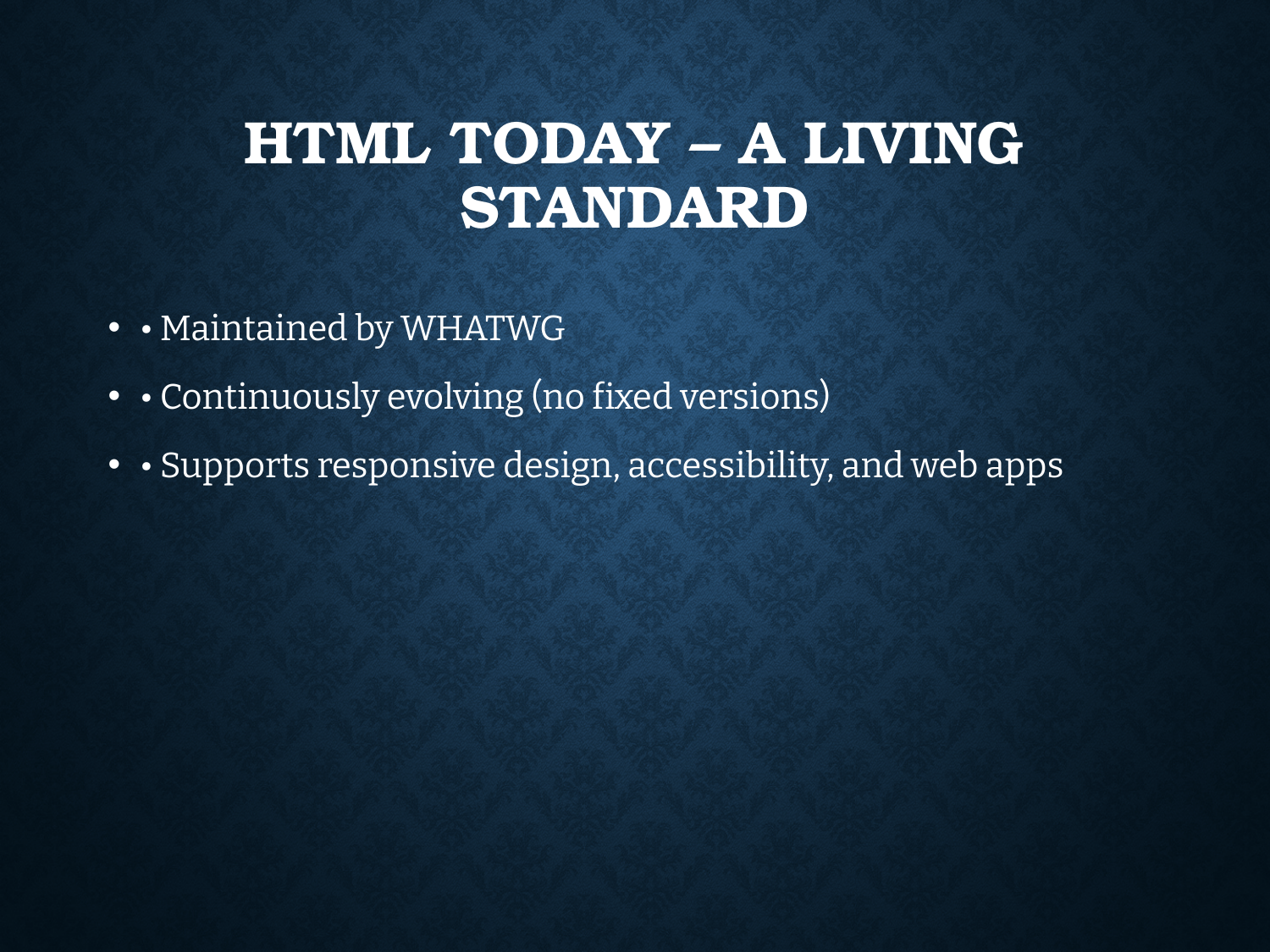

# HTML Today – A Living Standard
• Maintained by WHATWG
• Continuously evolving (no fixed versions)
• Supports responsive design, accessibility, and web apps